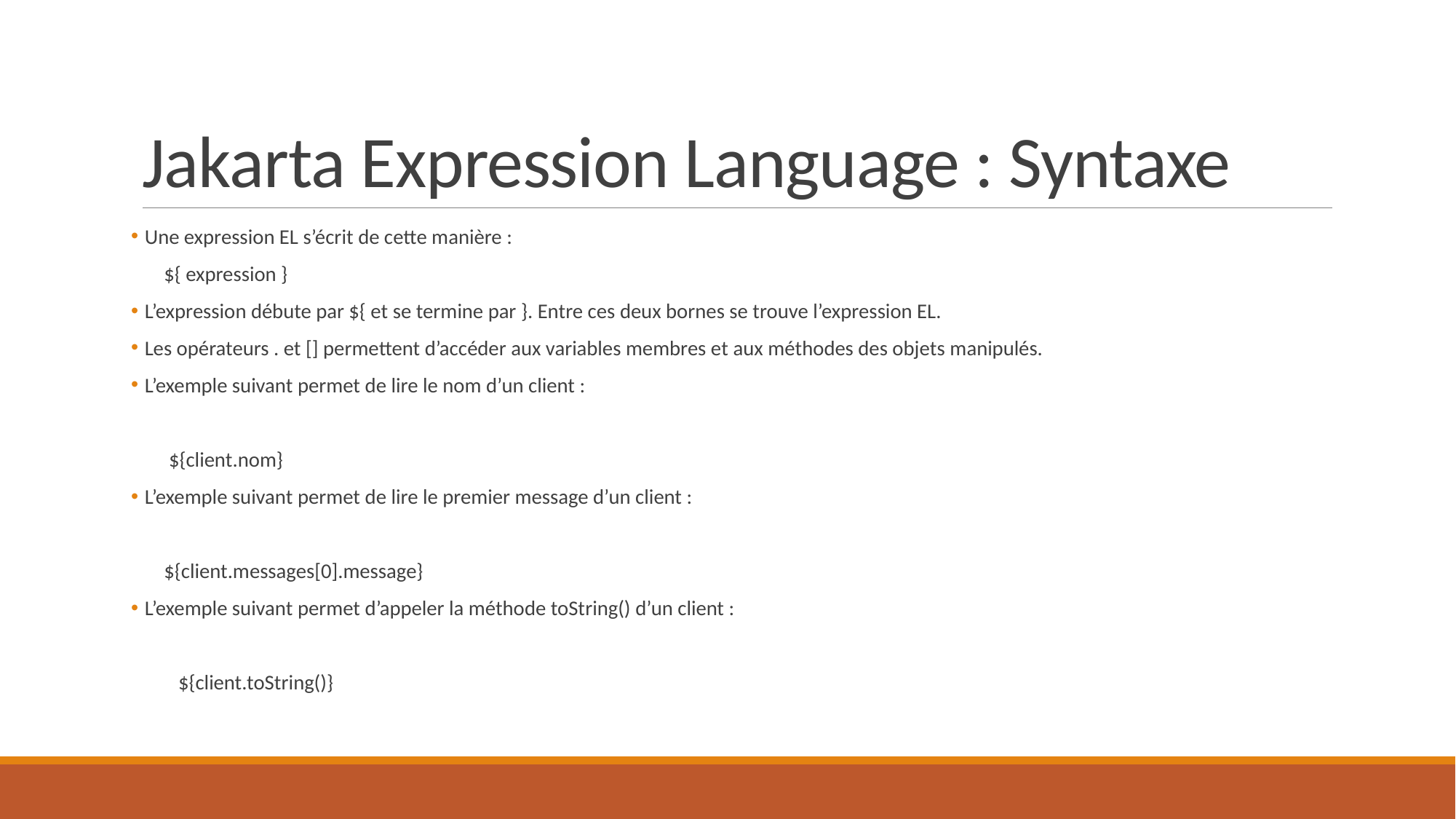

# Jakarta Expression Language : Syntaxe
Une expression EL s’écrit de cette manière :
       ${ expression }
L’expression débute par ${ et se termine par }. Entre ces deux bornes se trouve l’expression EL.
Les opérateurs . et [] permettent d’accéder aux variables membres et aux méthodes des objets manipulés.
L’exemple suivant permet de lire le nom d’un client :

        ${client.nom}
L’exemple suivant permet de lire le premier message d’un client :

       ${client.messages[0].message}
L’exemple suivant permet d’appeler la méthode toString() d’un client :

          ${client.toString()}